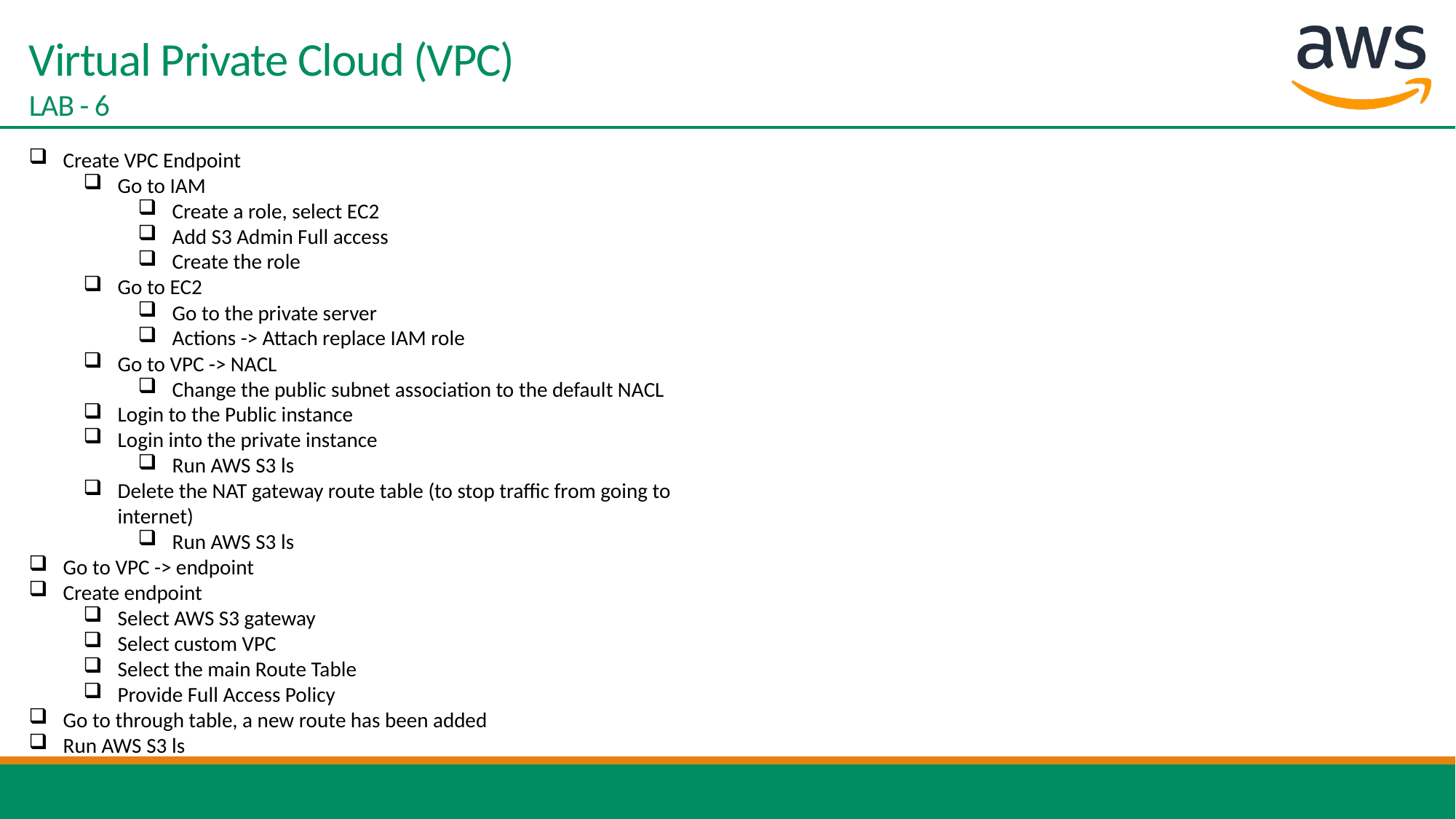

# Virtual Private Cloud (VPC) LAB - 6
Create VPC Endpoint
Go to IAM
Create a role, select EC2
Add S3 Admin Full access
Create the role
Go to EC2
Go to the private server
Actions -> Attach replace IAM role
Go to VPC -> NACL
Change the public subnet association to the default NACL
Login to the Public instance
Login into the private instance
Run AWS S3 ls
Delete the NAT gateway route table (to stop traffic from going to internet)
Run AWS S3 ls
Go to VPC -> endpoint
Create endpoint
Select AWS S3 gateway
Select custom VPC
Select the main Route Table
Provide Full Access Policy
Go to through table, a new route has been added
Run AWS S3 ls